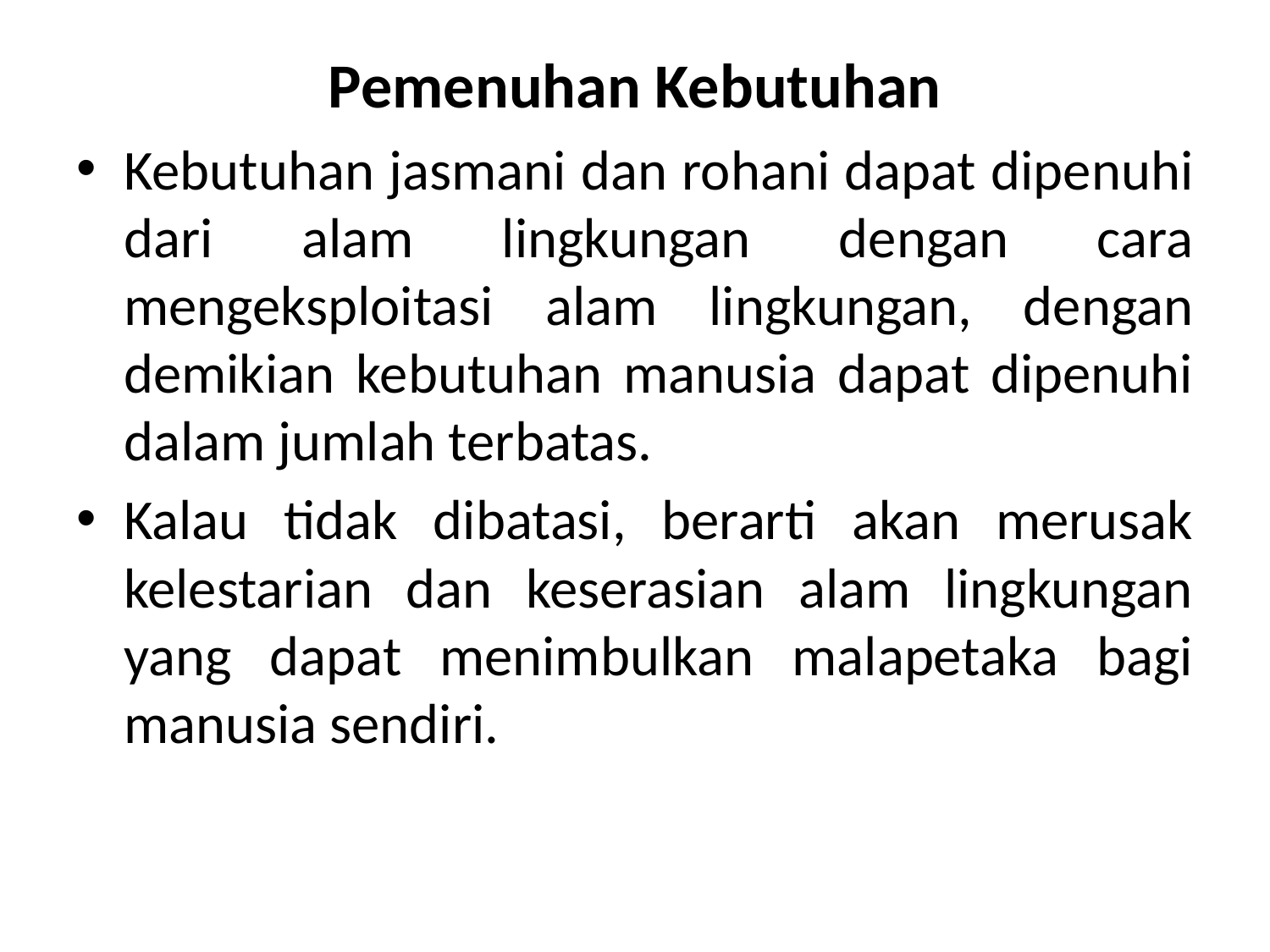

# Pemenuhan Kebutuhan
Kebutuhan jasmani dan rohani dapat dipenuhi dari alam lingkungan dengan cara mengeksploitasi alam lingkungan, dengan demikian kebutuhan manusia dapat dipenuhi dalam jumlah terbatas.
Kalau tidak dibatasi, berarti akan merusak kelestarian dan keserasian alam lingkungan yang dapat menimbulkan malapetaka bagi manusia sendiri.